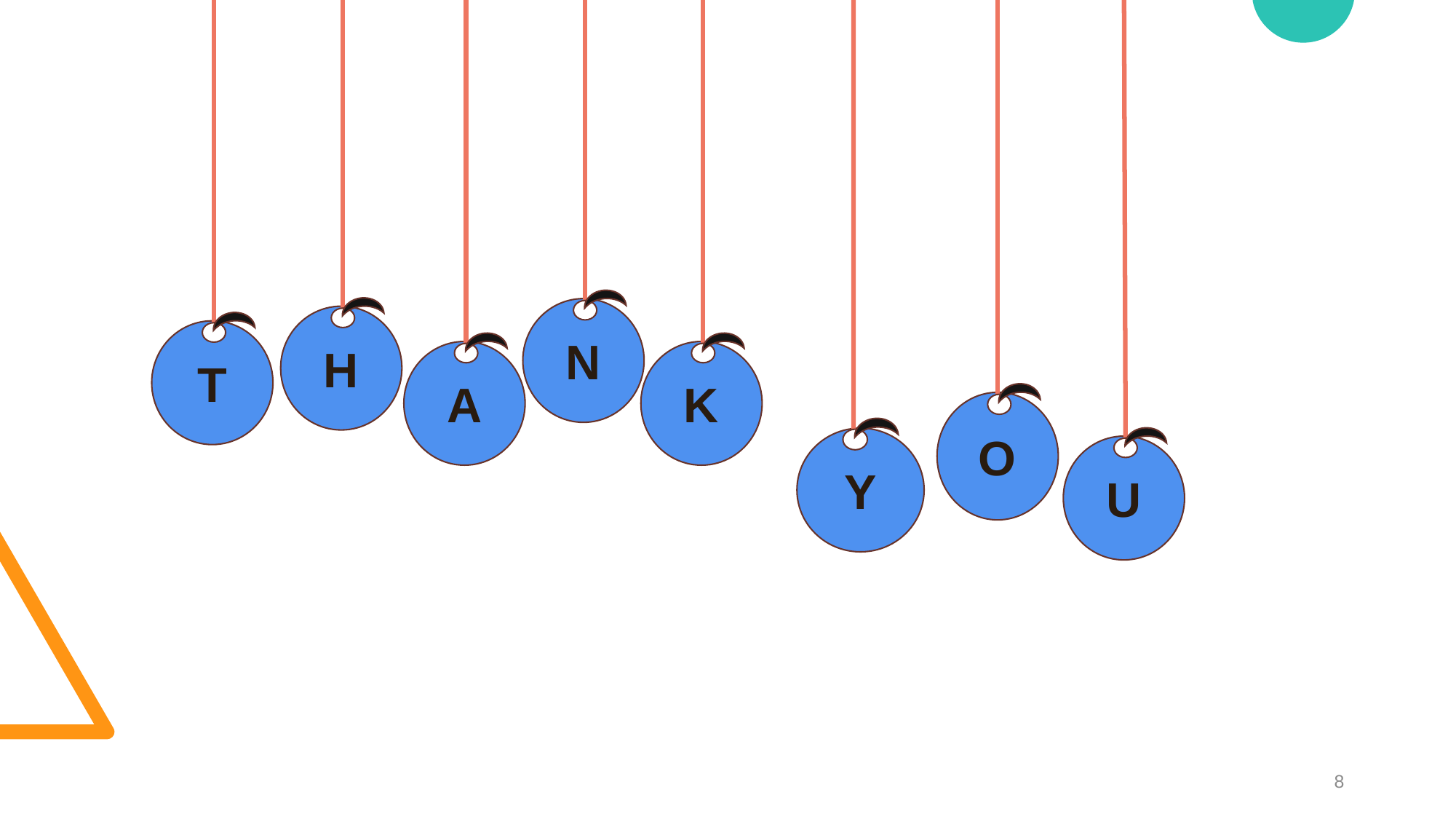

Y

O

N

H

T

U

A

K
8